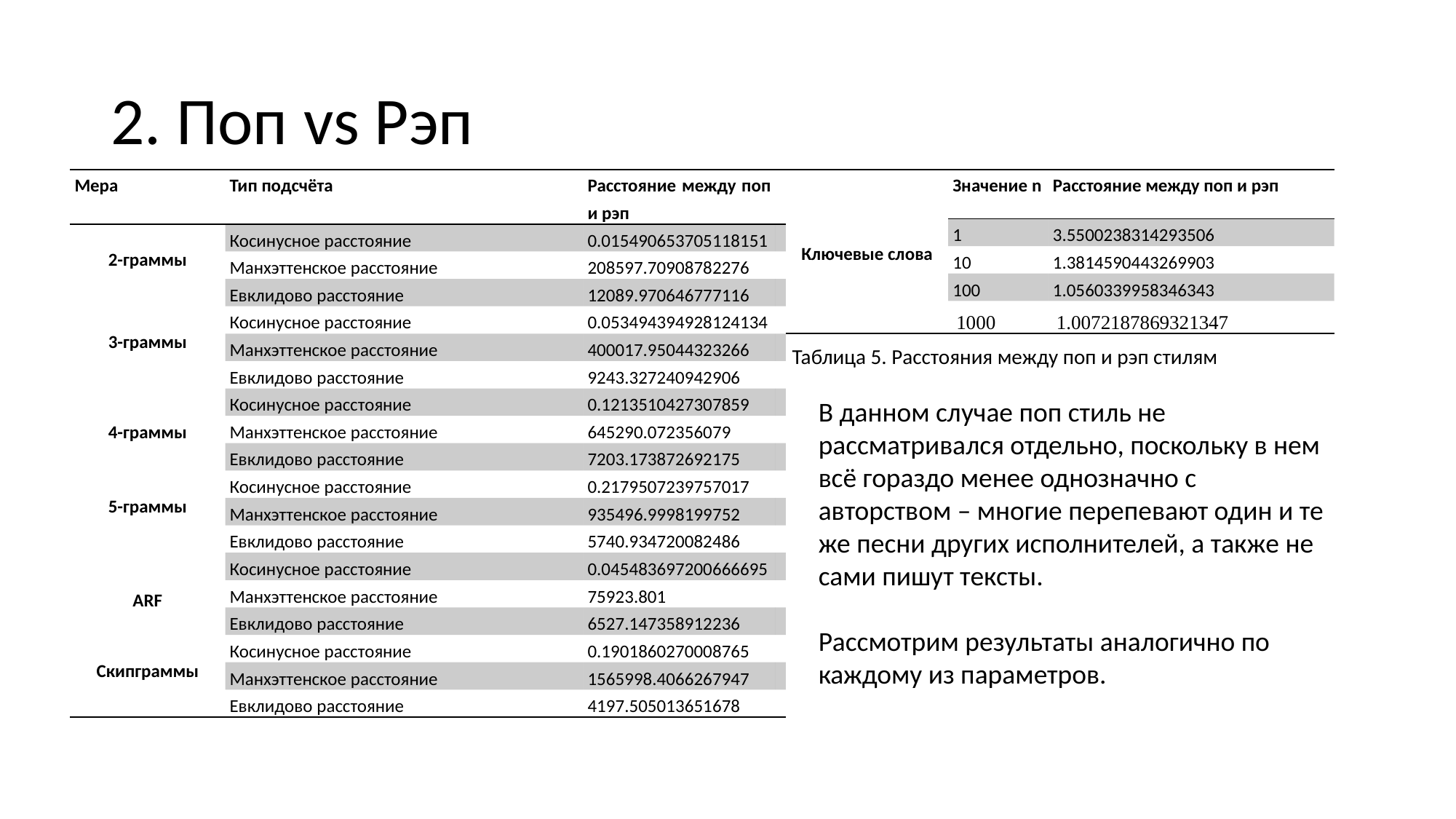

# 2. Поп vs Рэп
| Мера | Тип подсчёта | Расстояние между поп и рэп |  |
| --- | --- | --- | --- |
| 2-граммы | Косинусное расстояние | 0.015490653705118151 |  |
|  | Манхэттенское расстояние | 208597.70908782276 |  |
|  | Евклидово расстояние | 12089.970646777116 |  |
| 3-граммы | Косинусное расстояние | 0.053494394928124134 |  |
|  | Манхэттенское расстояние | 400017.95044323266 |  |
|  | Евклидово расстояние | 9243.327240942906 |  |
| 4-граммы | Косинусное расстояние | 0.1213510427307859 |  |
|  | Манхэттенское расстояние | 645290.072356079 |  |
|  | Евклидово расстояние | 7203.173872692175 |  |
| 5-граммы | Косинусное расстояние | 0.2179507239757017 |  |
|  | Манхэттенское расстояние | 935496.9998199752 |  |
|  | Евклидово расстояние | 5740.934720082486 |  |
| ARF | Косинусное расстояние | 0.045483697200666695 |  |
|  | Манхэттенское расстояние | 75923.801 |  |
|  | Евклидово расстояние | 6527.147358912236 |  |
| Скипграммы | Косинусное расстояние | 0.1901860270008765 |  |
|  | Манхэттенское расстояние | 1565998.4066267947 |  |
|  | Евклидово расстояние | 4197.505013651678 |  |
| Ключевые слова | Значение n | Расстояние между поп и рэп |
| --- | --- | --- |
|  | 1 | 3.5500238314293506 |
|  | 10 | 1.3814590443269903 |
|  | 100 | 1.0560339958346343 |
|  | 1000 | 1.0072187869321347 |
Таблица 5. Расстояния между поп и рэп стилям
В данном случае поп стиль не рассматривался отдельно, поскольку в нем всё гораздо менее однозначно с авторством – многие перепевают один и те же песни других исполнителей, а также не сами пишут тексты.

Рассмотрим результаты аналогично по каждому из параметров.